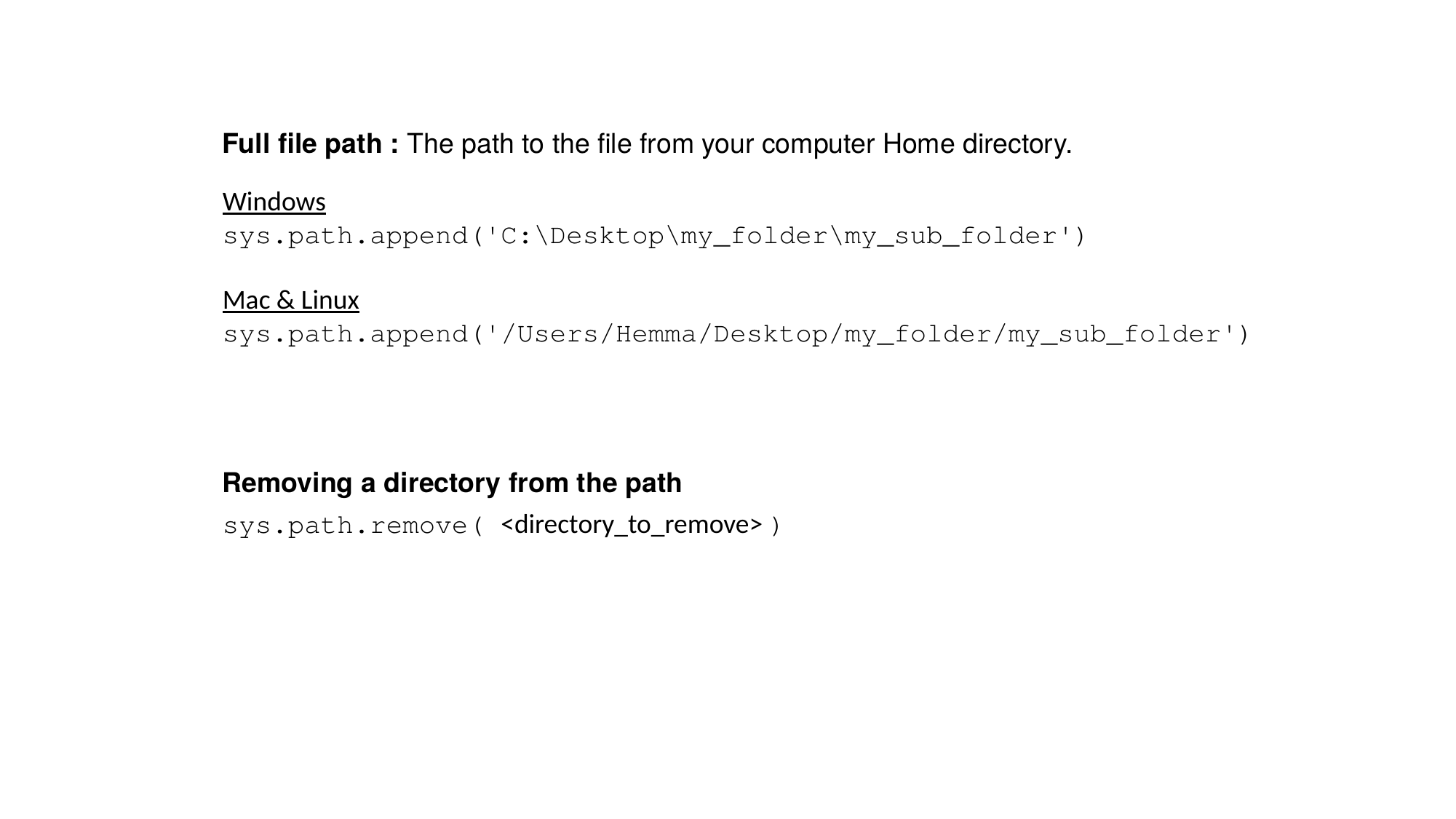

Full file path : The path to the file from your computer Home directory.
Windows
sys.path.append('C:\Desktop\my_folder\my_sub_folder')

Mac & Linux
sys.path.append('/Users/Hemma/Desktop/my_folder/my_sub_folder')
Removing a directory from the path
sys.path.remove( <directory_to_remove> )